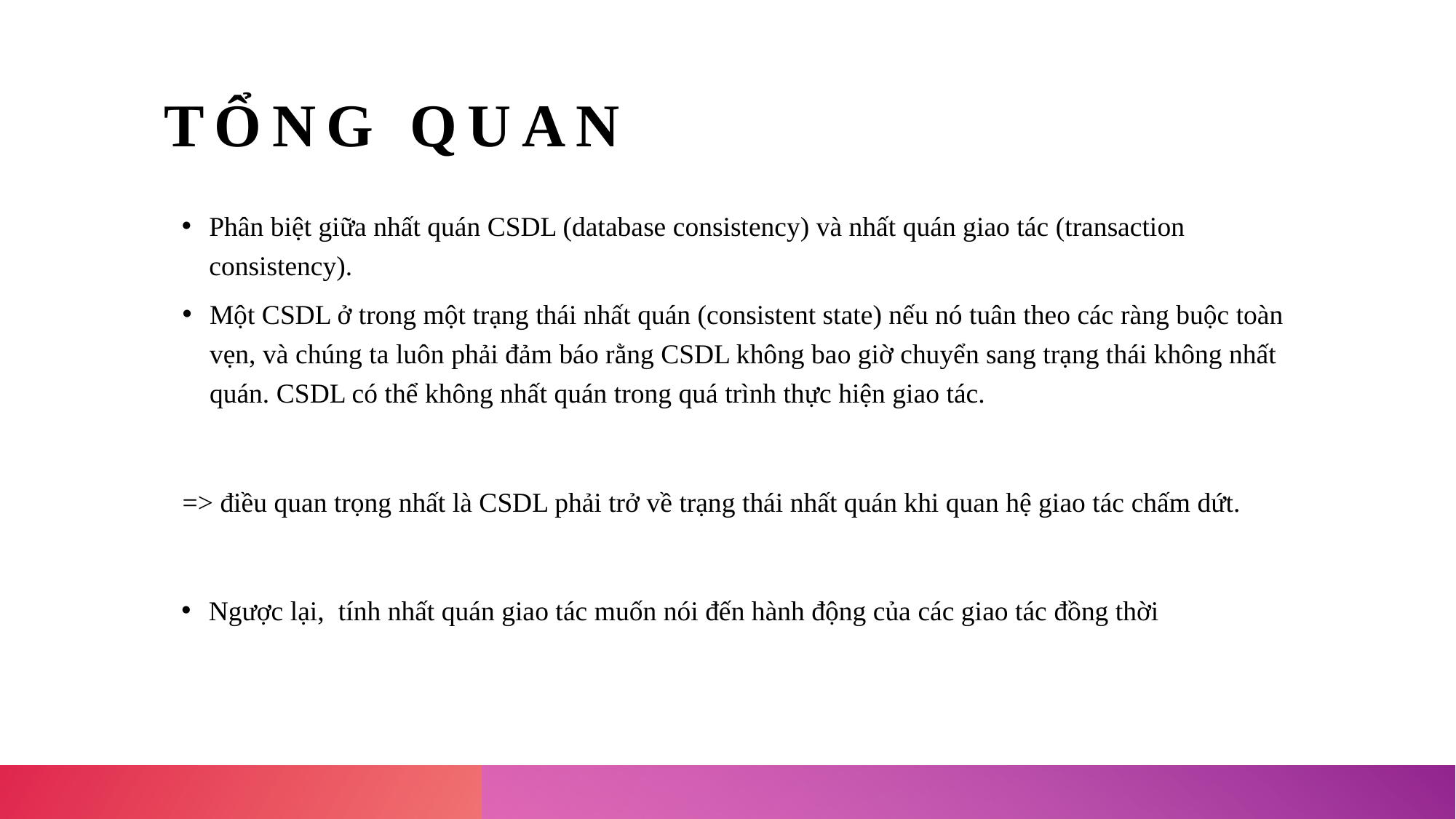

# Tổng quan
Phân biệt giữa nhất quán CSDL (database consistency) và nhất quán giao tác (transaction consistency).

Một CSDL ở trong một trạng thái nhất quán (consistent state) nếu nó tuân theo các ràng buộc toàn vẹn, và chúng ta luôn phải đảm báo rằng CSDL không bao giờ chuyển sang trạng thái không nhất quán. CSDL có thể không nhất quán trong quá trình thực hiện giao tác.

=> điều quan trọng nhất là CSDL phải trở về trạng thái nhất quán khi quan hệ giao tác chấm dứt.

Ngược lại,  tính nhất quán giao tác muốn nói đến hành động của các giao tác đồng thời